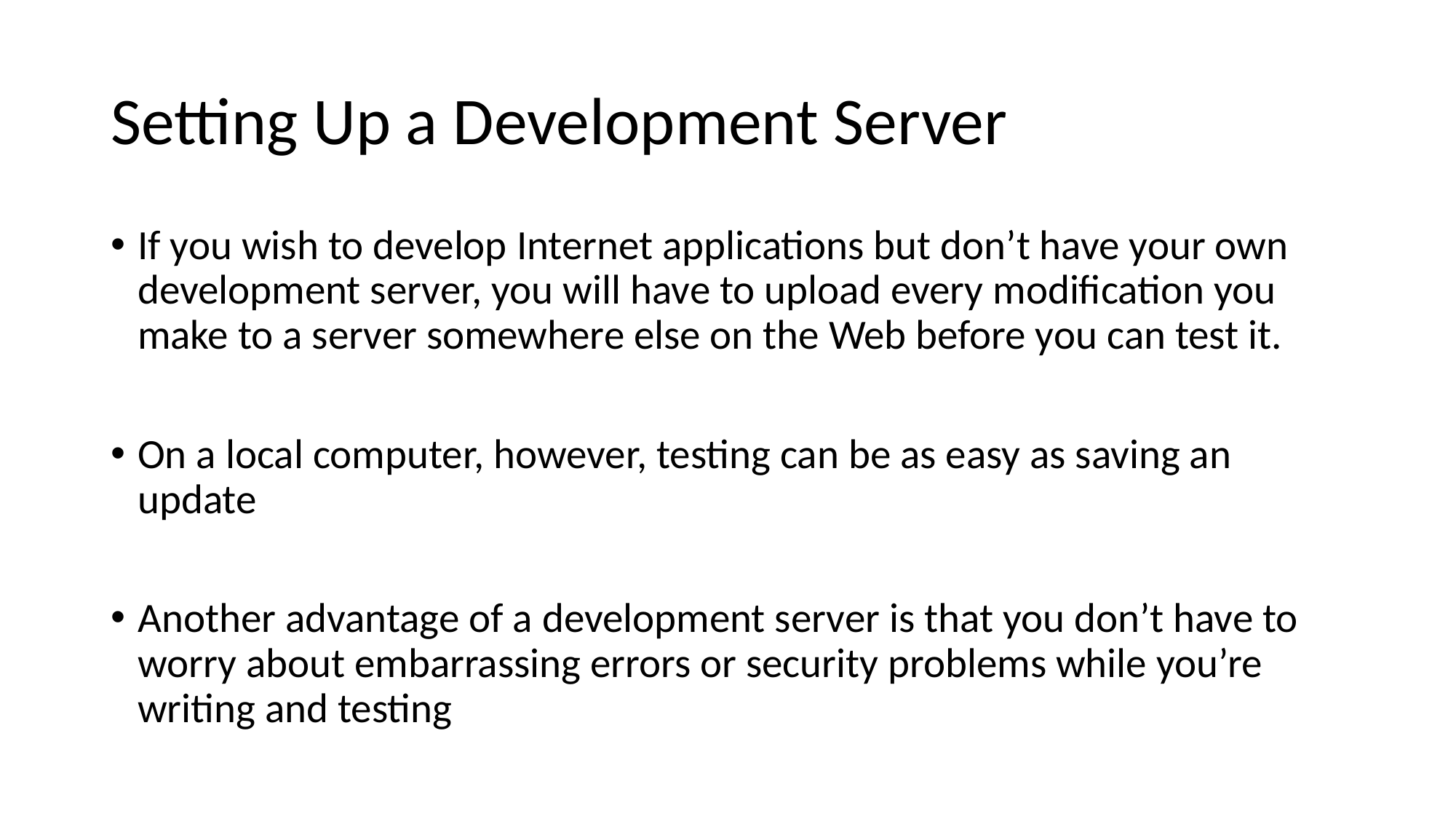

# Setting Up a Development Server
If you wish to develop Internet applications but don’t have your own development server, you will have to upload every modification you make to a server somewhere else on the Web before you can test it.

On a local computer, however, testing can be as easy as saving an update

Another advantage of a development server is that you don’t have to worry about embarrassing errors or security problems while you’re writing and testing